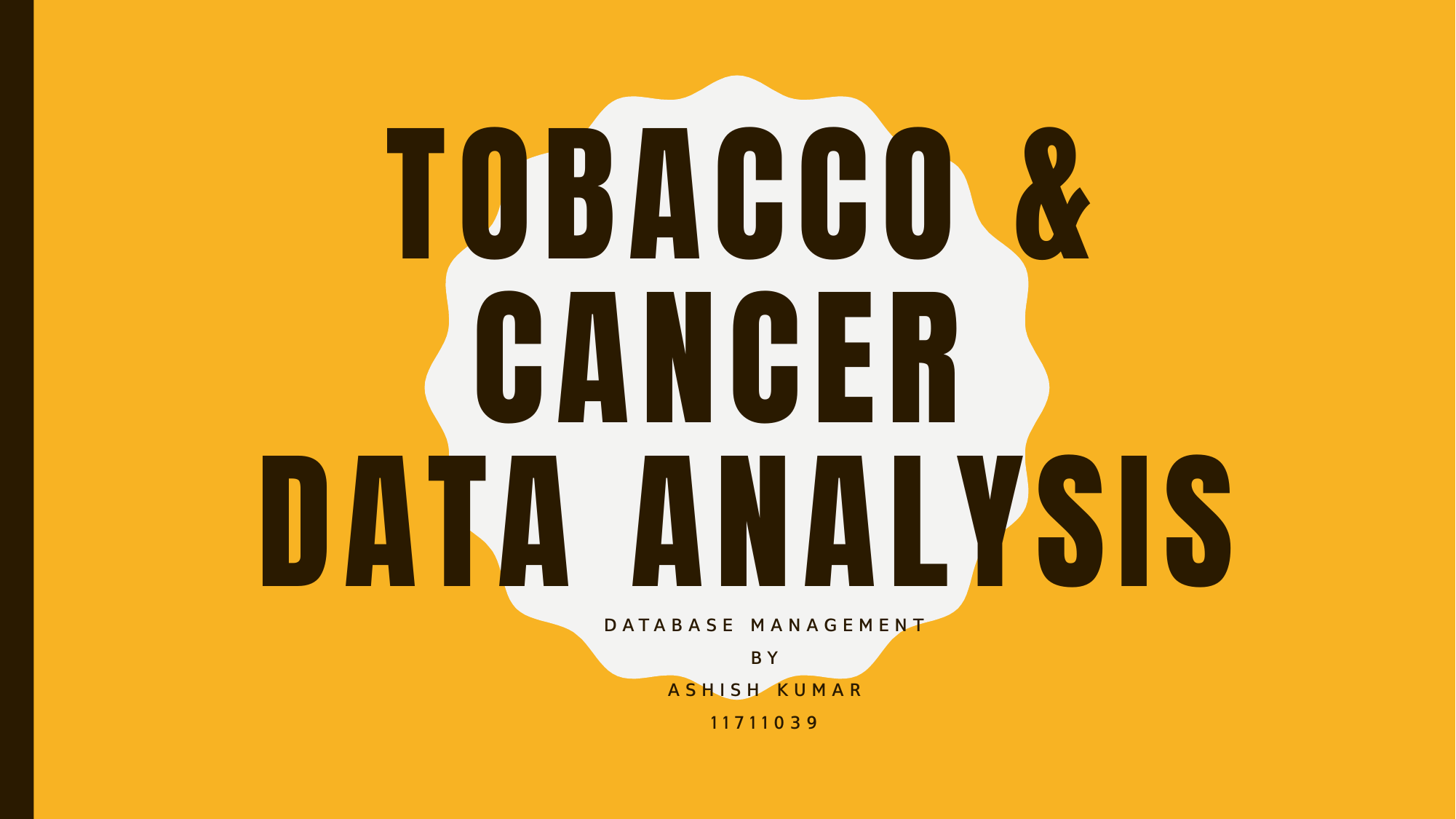

# Tobacco & Cancer Data Analysis
Database Management
By
Ashish Kumar
11711039